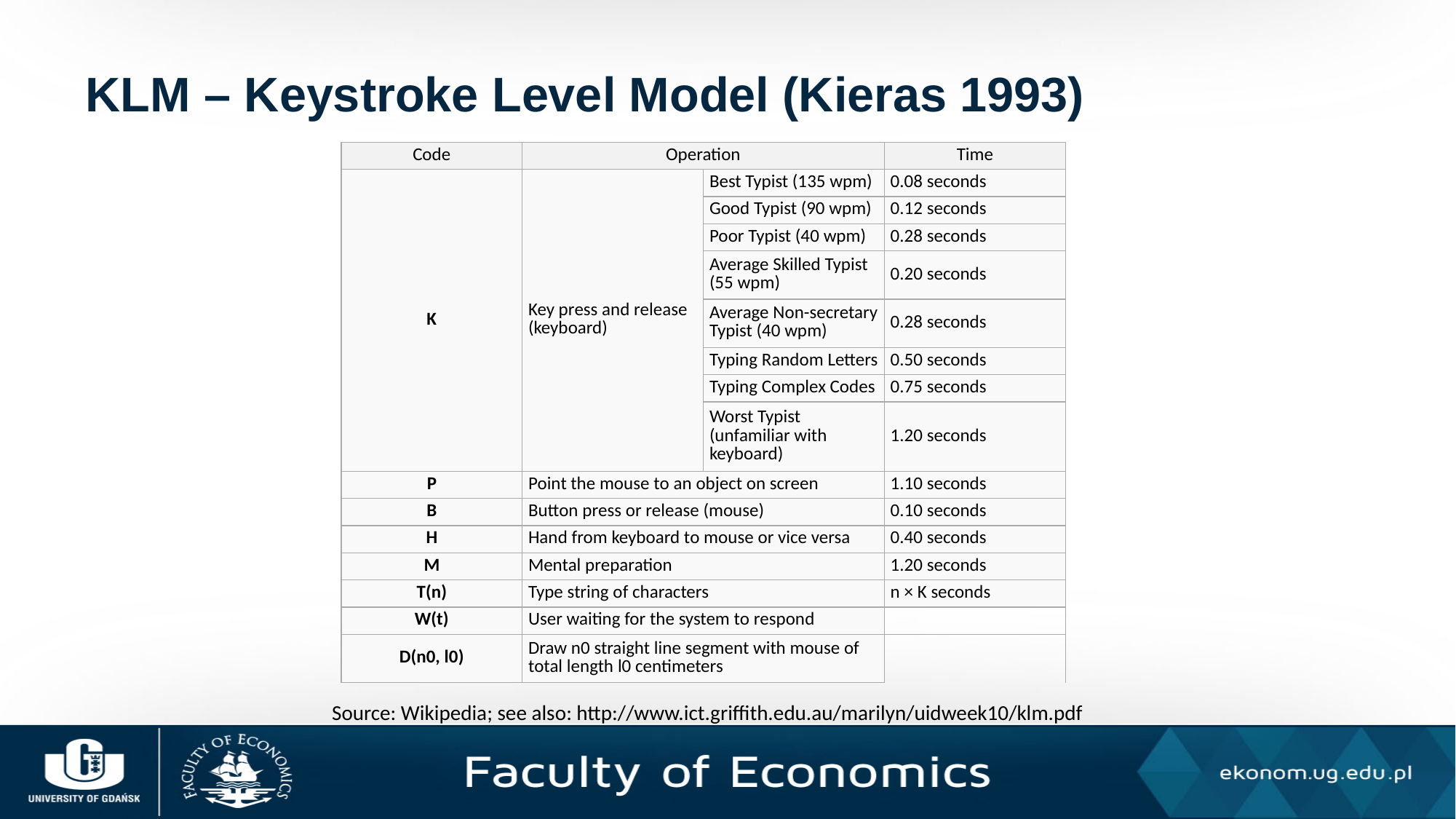

# KLM – Keystroke Level Model (Kieras 1993)
| Code | Operation |  | Time |
| --- | --- | --- | --- |
| K | Key press and release (keyboard) | Best Typist (135 wpm) | 0.08 seconds |
|  |  | Good Typist (90 wpm) | 0.12 seconds |
|  |  | Poor Typist (40 wpm) | 0.28 seconds |
|  |  | Average Skilled Typist (55 wpm) | 0.20 seconds |
|  |  | Average Non-secretary Typist (40 wpm) | 0.28 seconds |
|  |  | Typing Random Letters | 0.50 seconds |
|  |  | Typing Complex Codes | 0.75 seconds |
|  |  | Worst Typist (unfamiliar with keyboard) | 1.20 seconds |
| P | Point the mouse to an object on screen |  | 1.10 seconds |
| B | Button press or release (mouse) |  | 0.10 seconds |
| H | Hand from keyboard to mouse or vice versa |  | 0.40 seconds |
| M | Mental preparation |  | 1.20 seconds |
| T(n) | Type string of characters |  | n × K seconds |
| W(t) | User waiting for the system to respond |  |  |
| D(n0, l0) | Draw n0 straight line segment with mouse of total length l0 centimeters |  |  |
Source: Wikipedia; see also: http://www.ict.griffith.edu.au/marilyn/uidweek10/klm.pdf